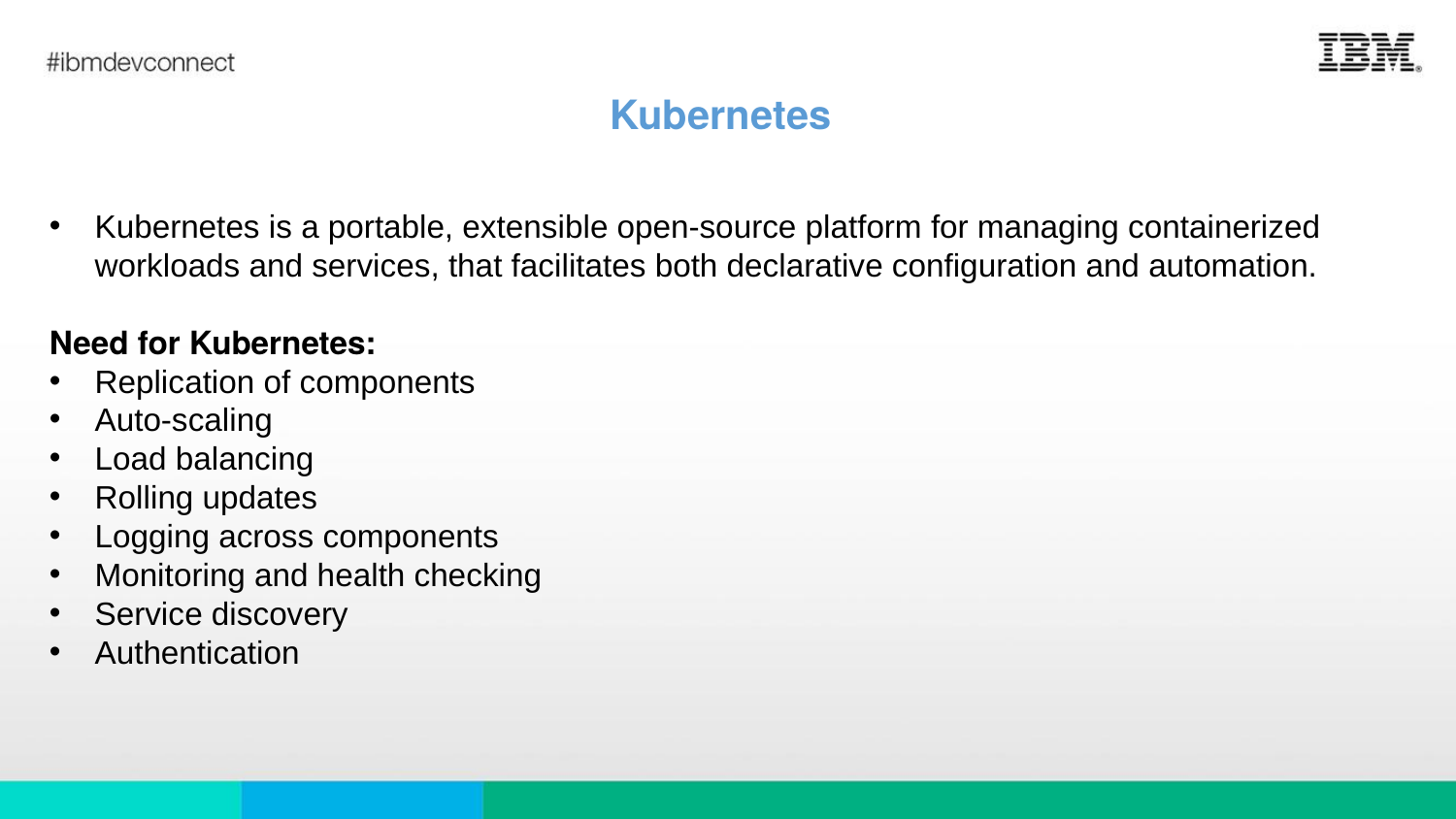

# Kubernetes

Kubernetes is a portable, extensible open-source platform for managing containerized workloads and services, that facilitates both declarative configuration and automation.

Need for Kubernetes:
Replication of components
Auto-scaling
Load balancing
Rolling updates
Logging across components
Monitoring and health checking
Service discovery
Authentication